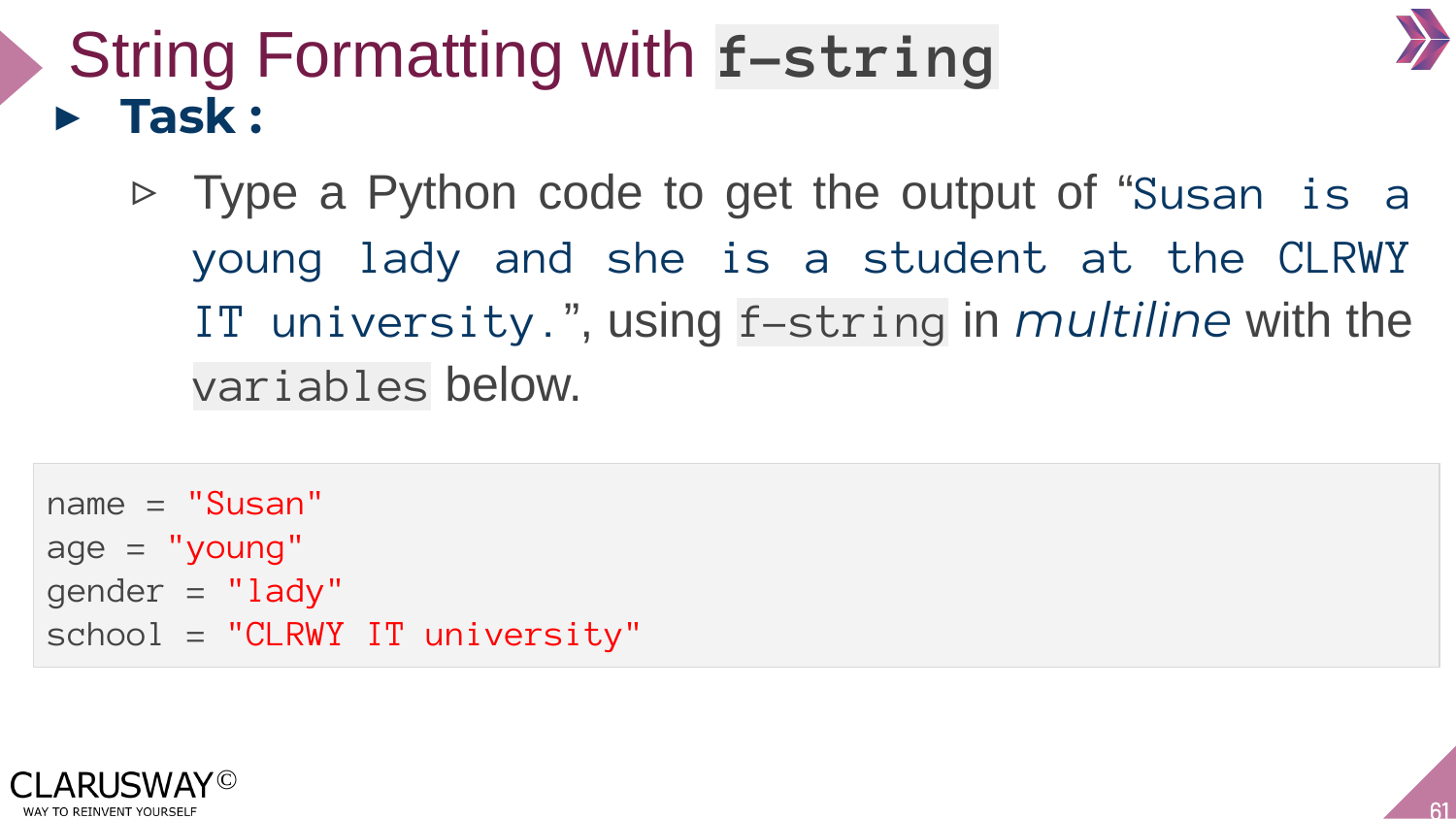

String Formatting with f-string
Task :
Type a Python code to get the output of “Susan is a young lady and she is a student at the CLRWY IT university.”, using f-string in multiline with the variables below.
name = "Susan"
age = "young"
gender = "lady"
school = "CLRWY IT university"
61